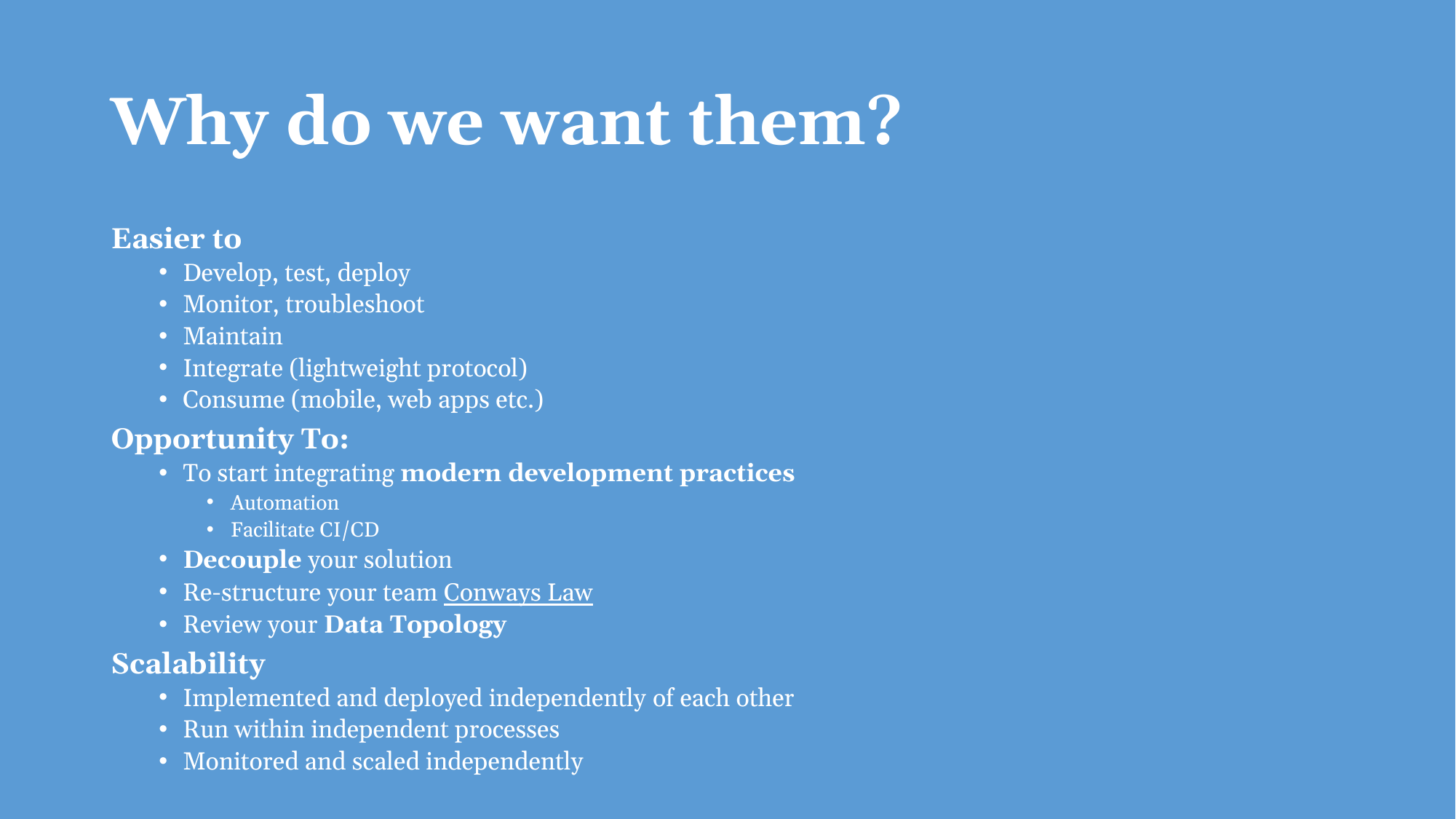

# Why do we want them?
Easier to
Develop, test, deploy
Monitor, troubleshoot
Maintain
Integrate (lightweight protocol)
Consume (mobile, web apps etc.)
Opportunity To:
To start integrating modern development practices
Automation
Facilitate CI/CD
Decouple your solution
Re-structure your team Conways Law
Review your Data Topology
Scalability
Implemented and deployed independently of each other
Run within independent processes
Monitored and scaled independently